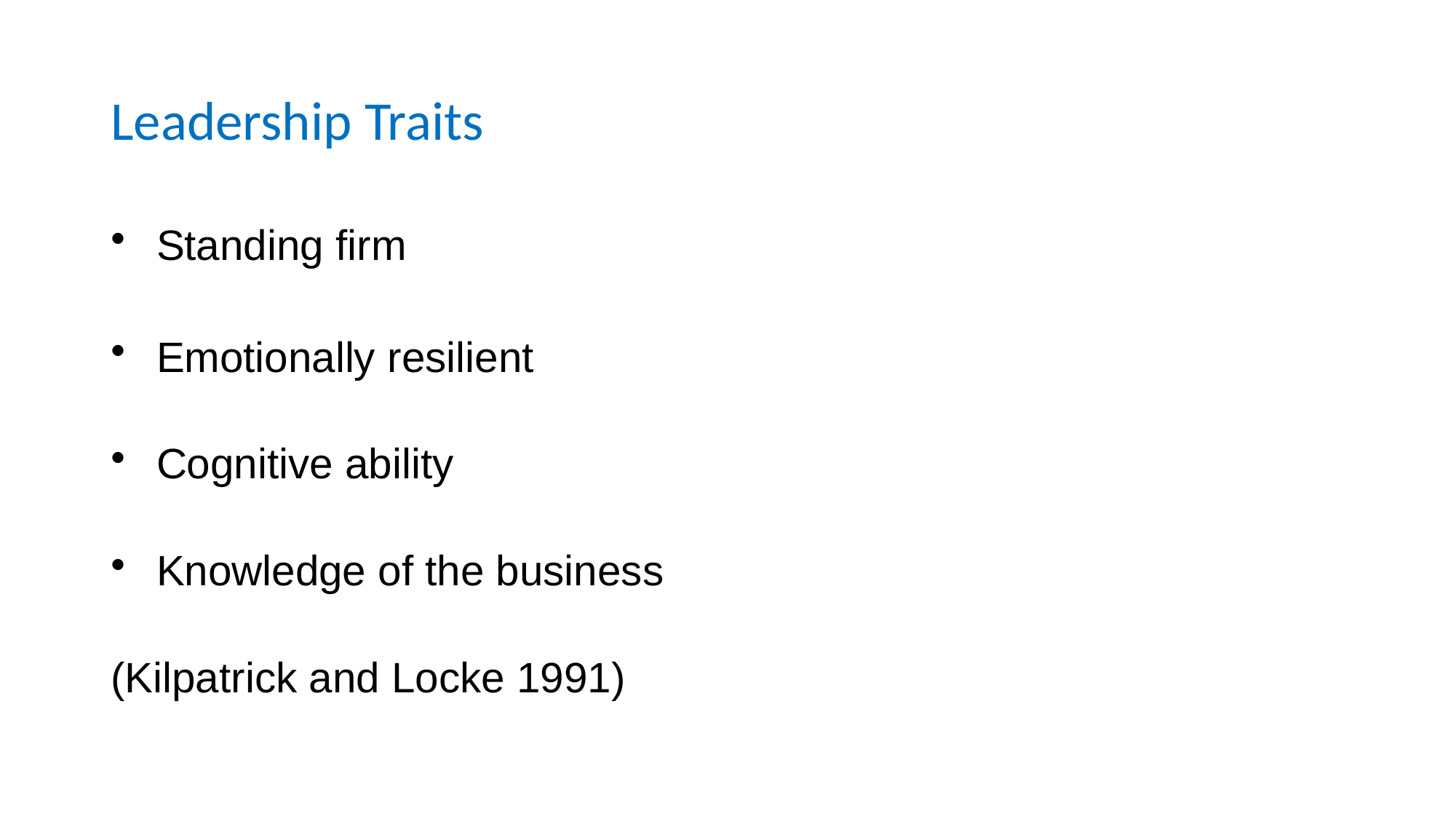

# Leadership Traits
Standing firm
Emotionally resilient
Cognitive ability
Knowledge of the business
(Kilpatrick and Locke 1991)